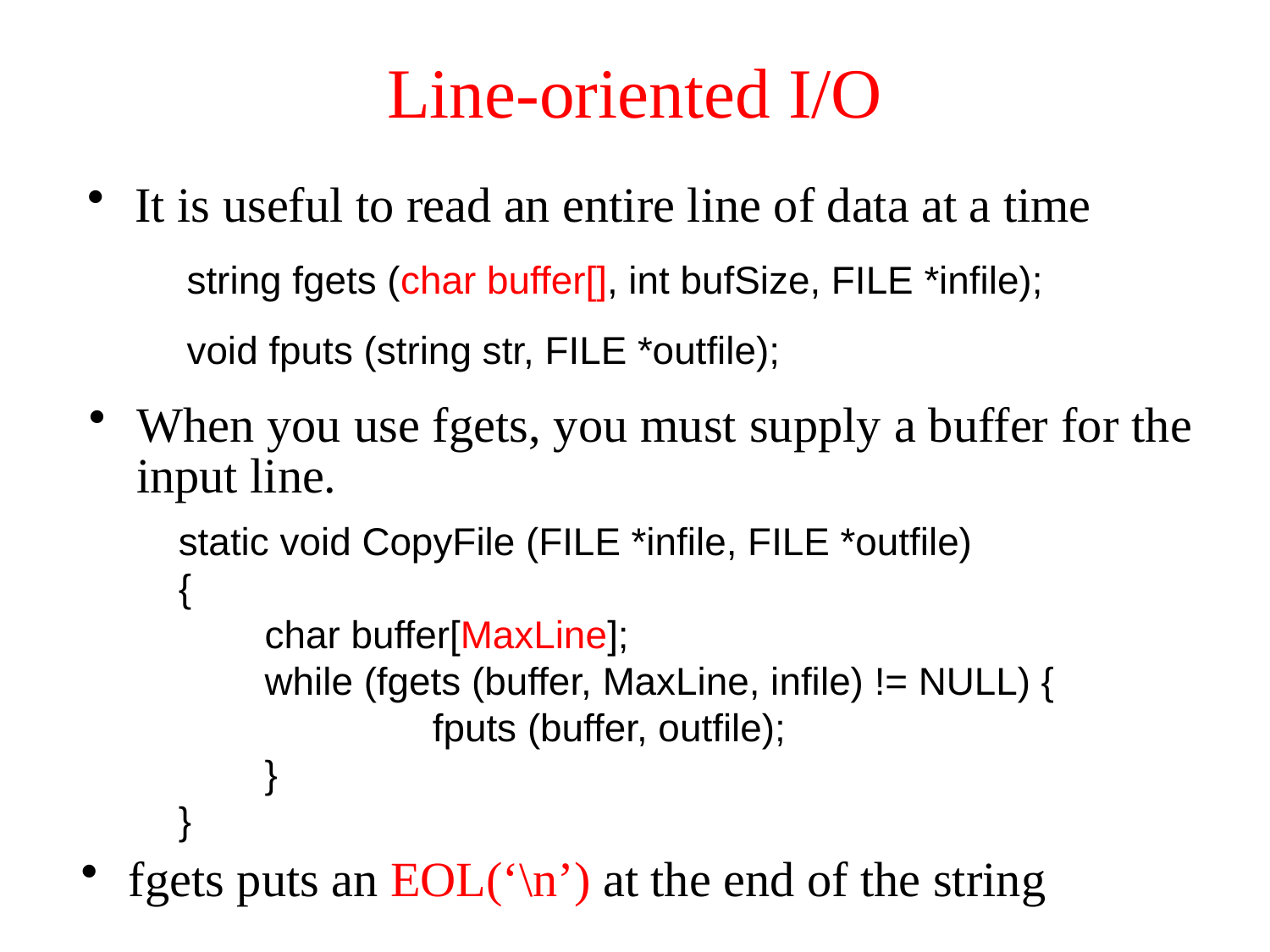

# Line-oriented I/O
It is useful to read an entire line of data at a time
string fgets (char buffer[], int bufSize, FILE *infile);
void fputs (string str, FILE *outfile);
When you use fgets, you must supply a buffer for the input line.
static void CopyFile (FILE *infile, FILE *outfile)
{
        char buffer[MaxLine];
        while (fgets (buffer, MaxLine, infile) != NULL) {
		fputs (buffer, outfile);
        }
}
fgets puts an EOL(‘\n’) at the end of the string